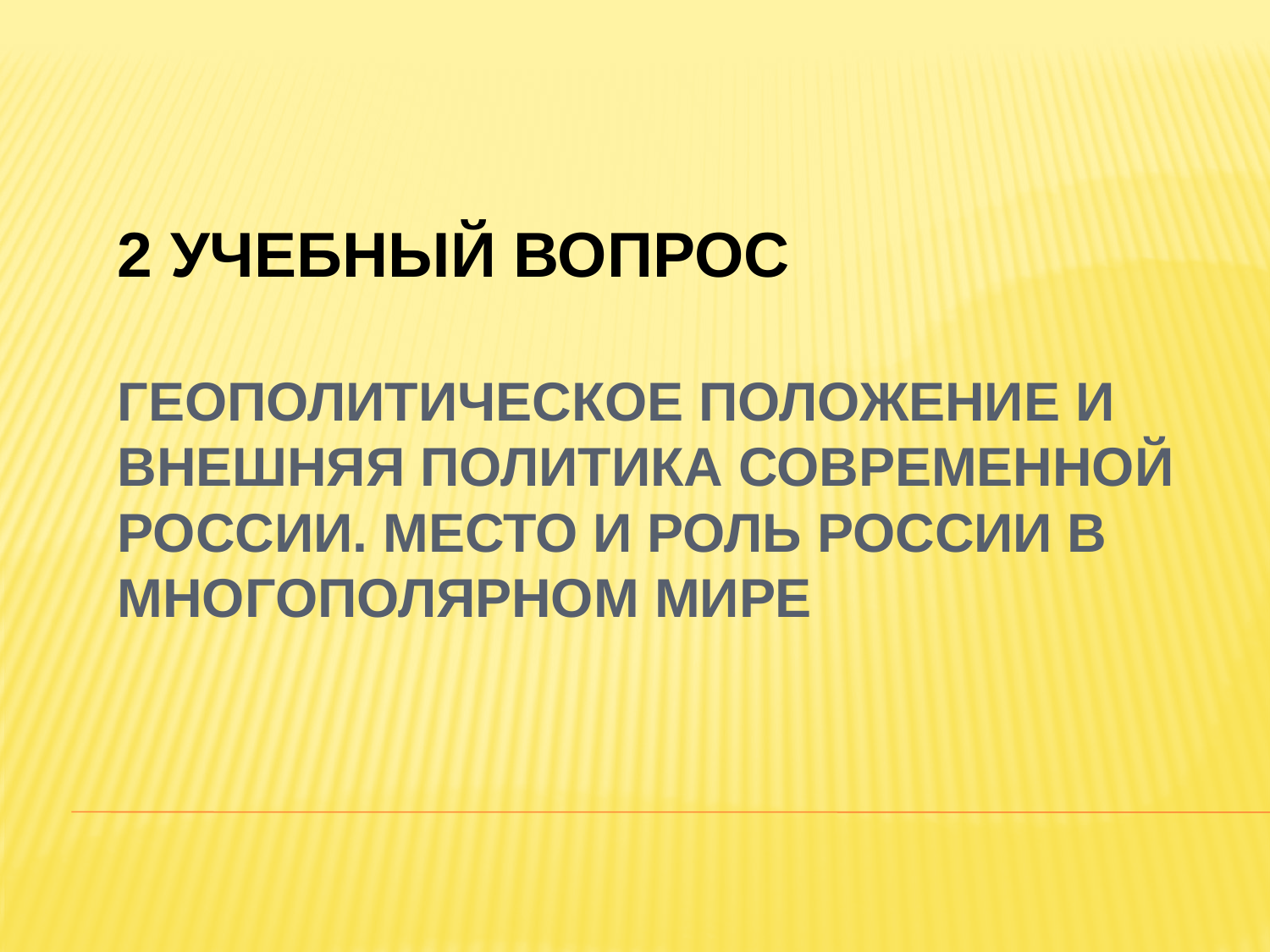

# 2 учебный вопрос Геополитическое положение и внешняя политика современной России. Место и роль России в многополярном мире